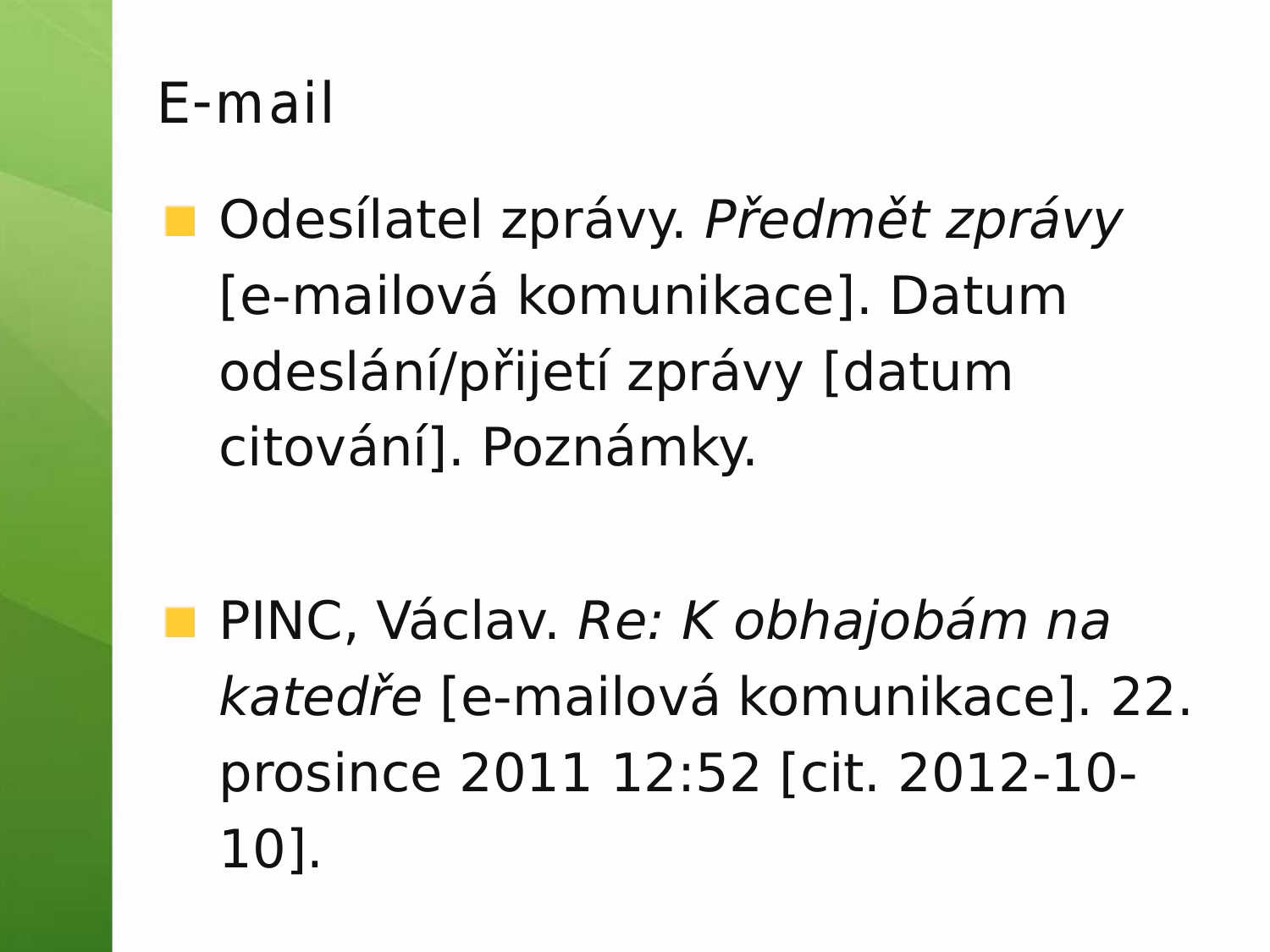

# E-mail
Odesílatel zprávy. Předmět zprávy [e-mailová komunikace]. Datum odeslání/přijetí zprávy [datum citování]. Poznámky.

PINC, Václav. Re: K obhajobám na katedře [e-mailová komunikace]. 22. prosince 2011 12:52 [cit. 2012-10-10].